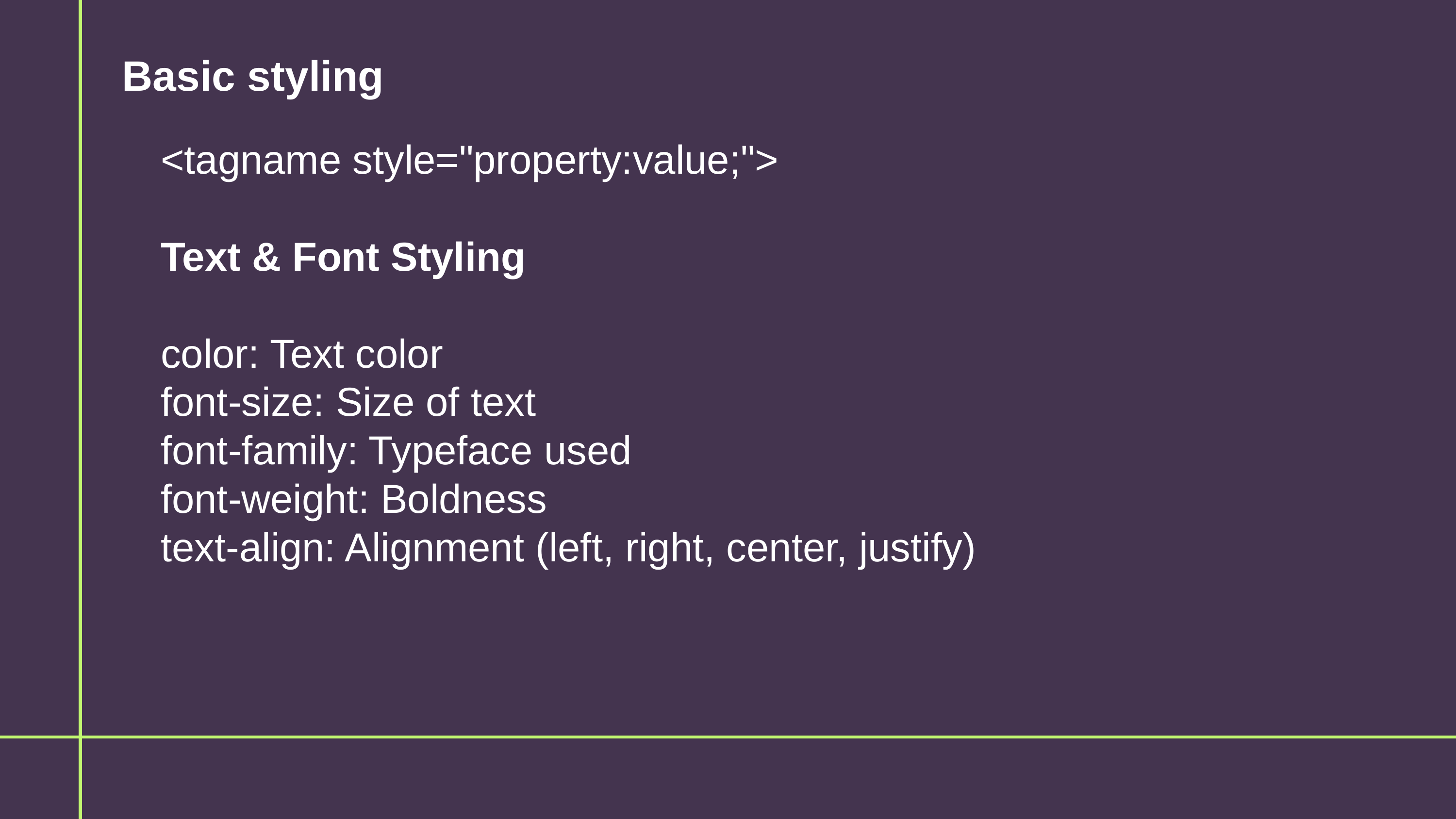

Basic styling
<tagname style="property:value;">

Text & Font Styling

color: Text color
font-size: Size of text
font-family: Typeface used
font-weight: Boldness
text-align: Alignment (left, right, center, justify)